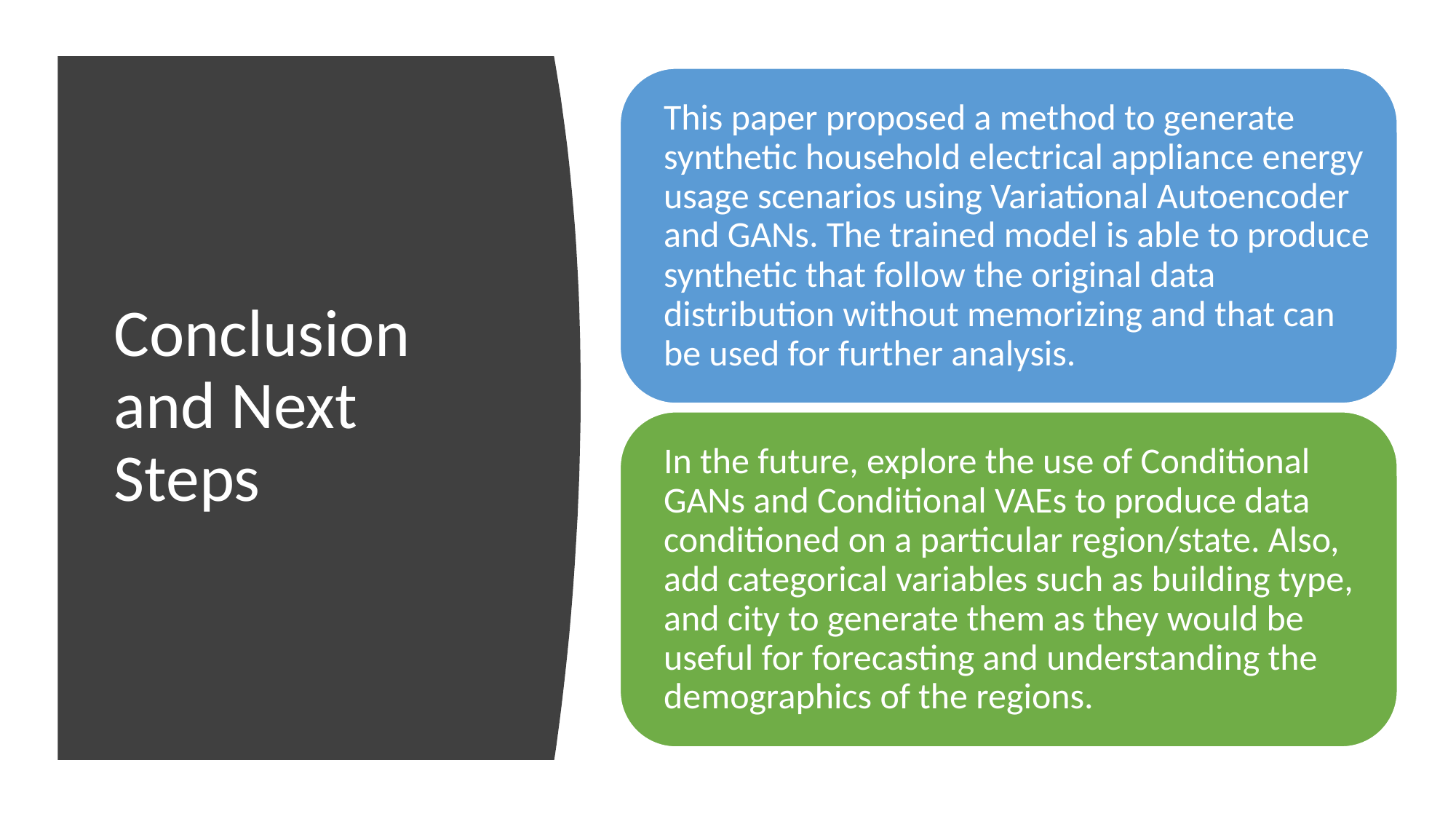

This paper proposed a method to generate synthetic household electrical appliance energy usage scenarios using Variational Autoencoder and GANs. The trained model is able to produce synthetic that follow the original data distribution without memorizing and that can be used for further analysis.
In the future, explore the use of Conditional GANs and Conditional VAEs to produce data conditioned on a particular region/state. Also, add categorical variables such as building type, and city to generate them as they would be useful for forecasting and understanding the demographics of the regions.

# Conclusion and Next Steps